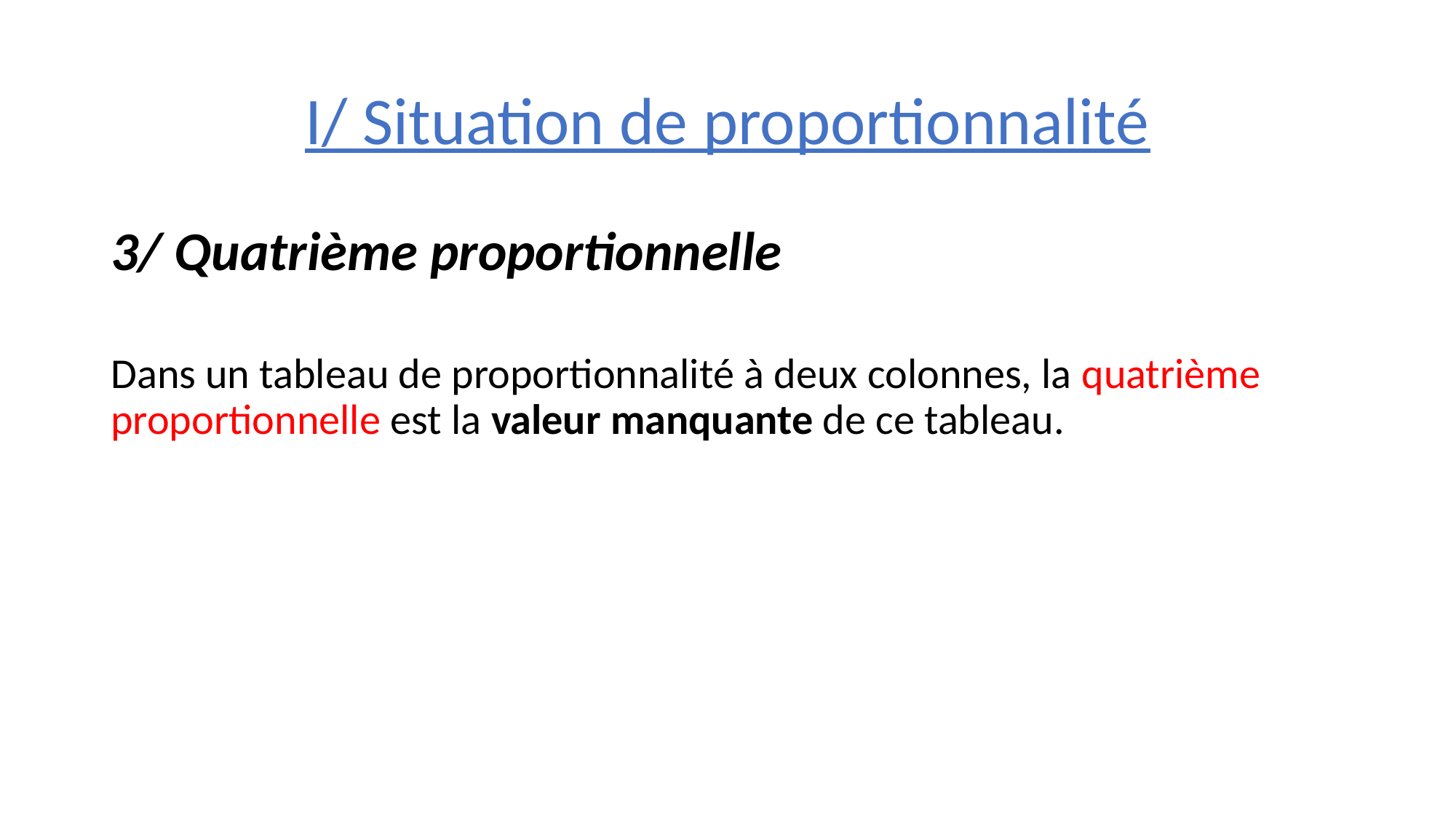

# I/ Situation de proportionnalité
3/ Quatrième proportionnelle

Dans un tableau de proportionnalité à deux colonnes, la quatrième proportionnelle est la valeur manquante de ce tableau.